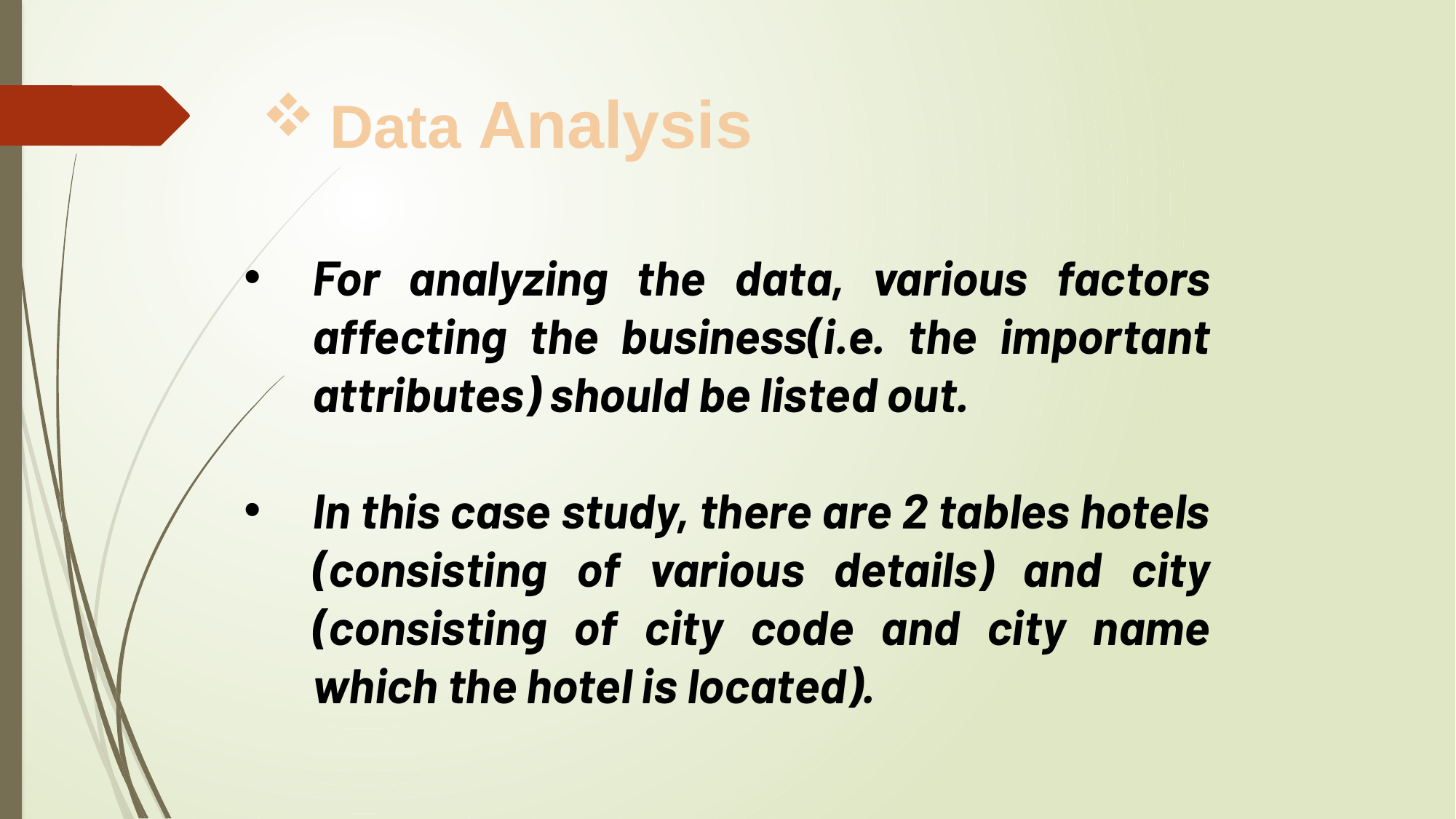

Data Analysis

For analyzing the data, various factors affecting the business(i.e. the important attributes) should be listed out.

In this case study, there are 2 tables hotels (consisting of various details) and city (consisting of city code and city name which the hotel is located).